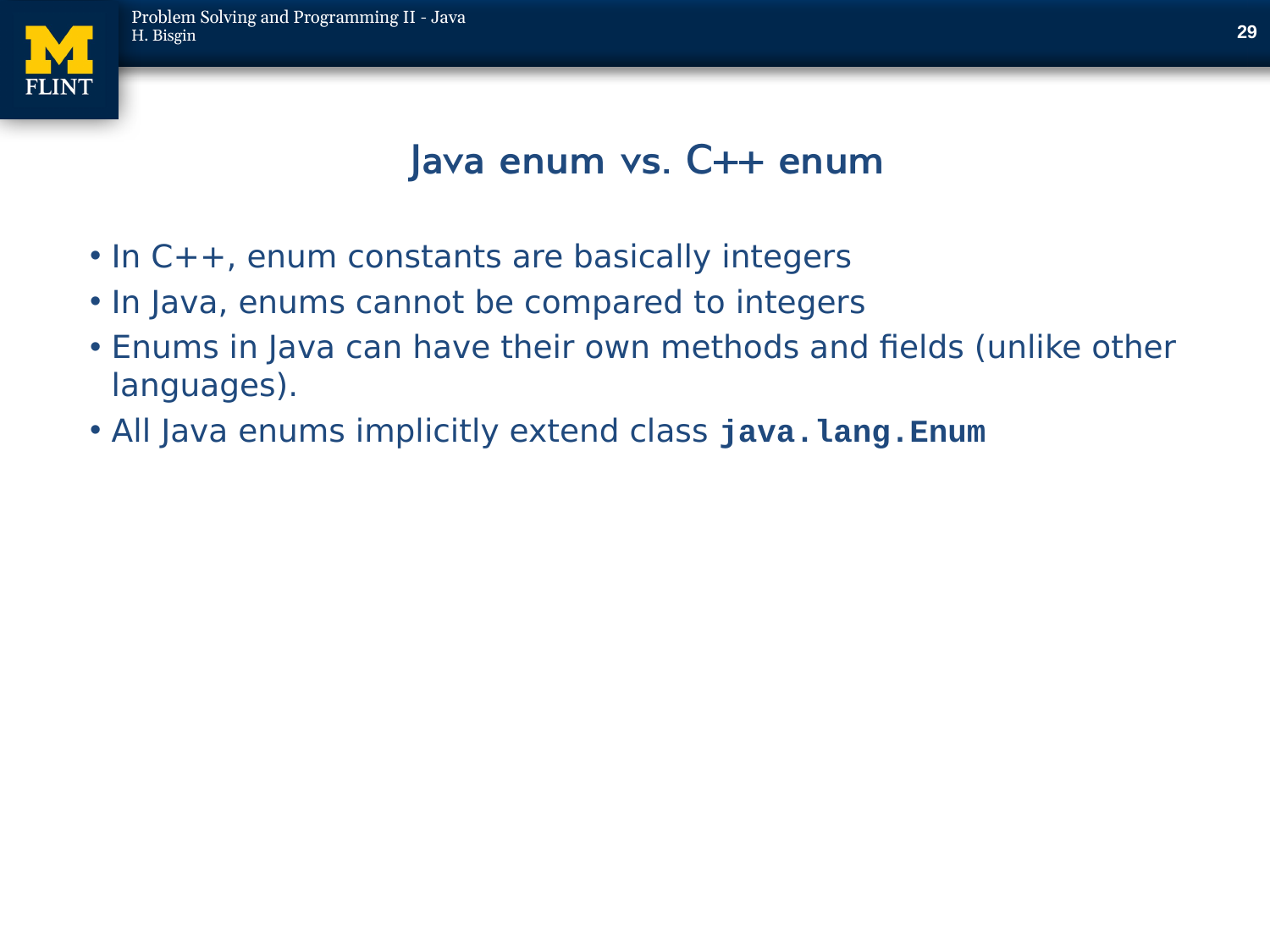

29
# Java enum vs. C++ enum
In C++, enum constants are basically integers
In Java, enums cannot be compared to integers
Enums in Java can have their own methods and fields (unlike other languages).
All Java enums implicitly extend class java.lang.Enum